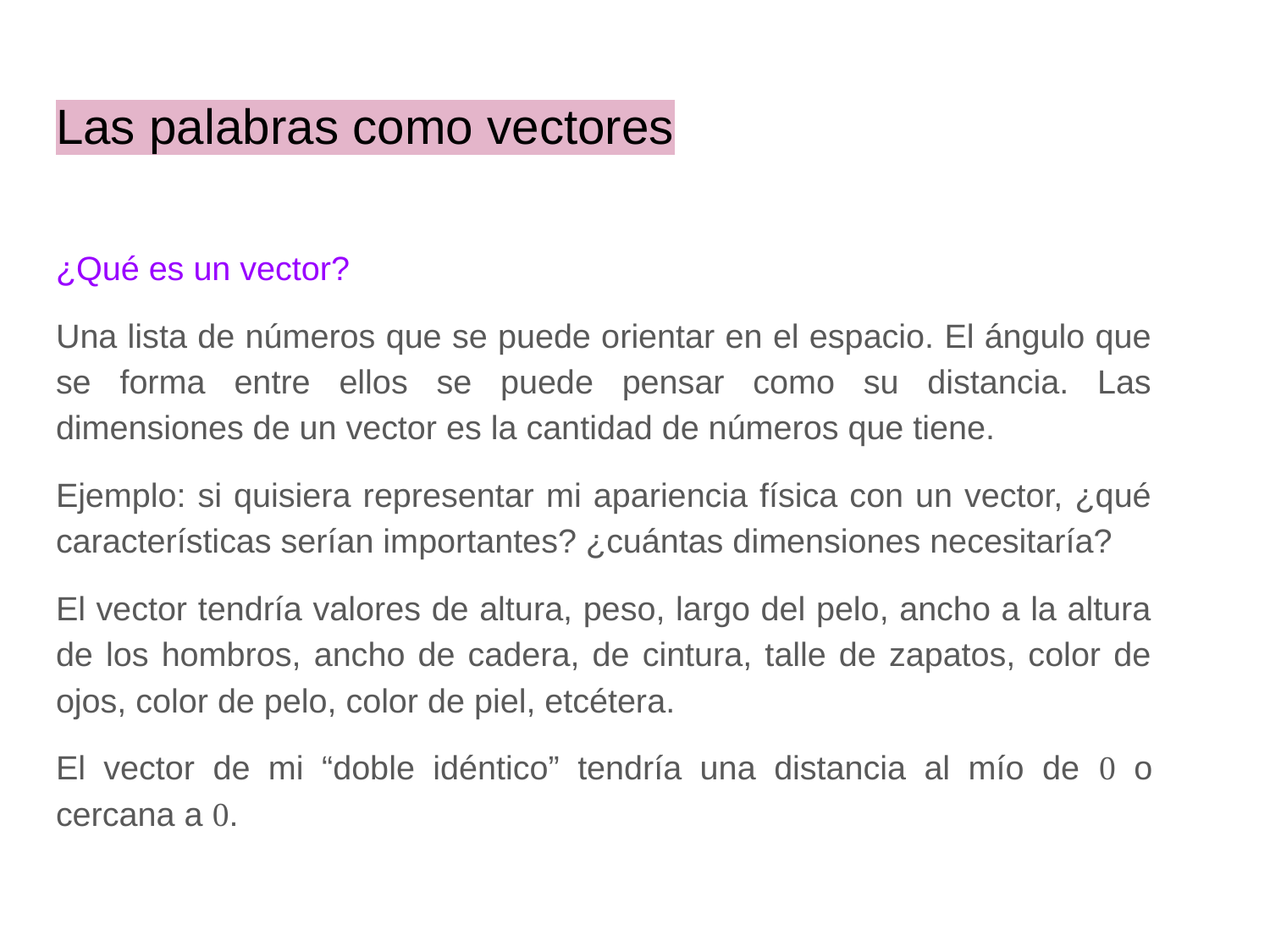

# Las palabras como vectores
¿Qué es un vector?
Una lista de números que se puede orientar en el espacio. El ángulo que se forma entre ellos se puede pensar como su distancia. Las dimensiones de un vector es la cantidad de números que tiene.
Ejemplo: si quisiera representar mi apariencia física con un vector, ¿qué características serían importantes? ¿cuántas dimensiones necesitaría?
El vector tendría valores de altura, peso, largo del pelo, ancho a la altura de los hombros, ancho de cadera, de cintura, talle de zapatos, color de ojos, color de pelo, color de piel, etcétera.
El vector de mi “doble idéntico” tendría una distancia al mío de 0 o cercana a 0.